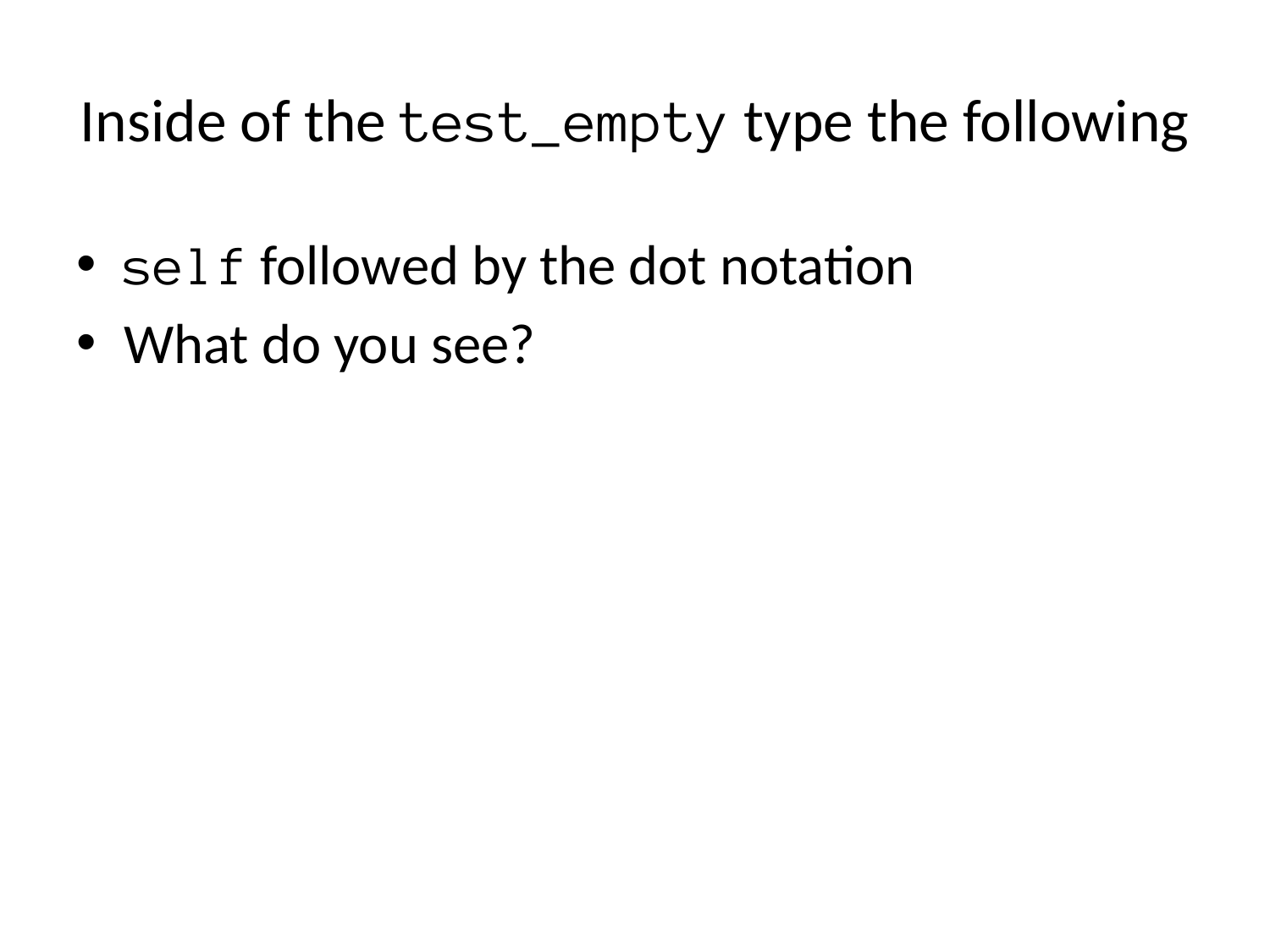

# Inside of the test_empty type the following
self followed by the dot notation
What do you see?